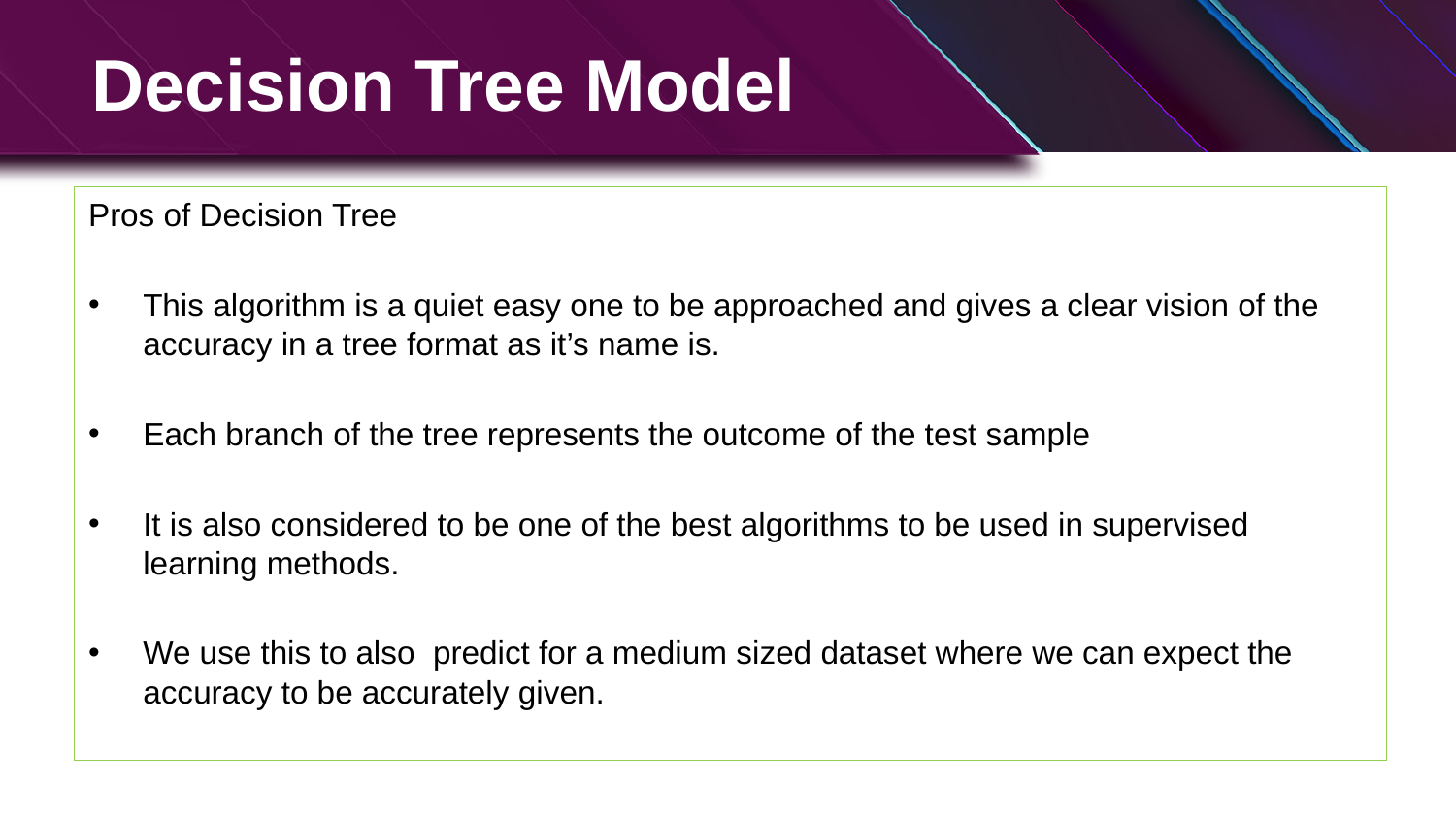

# Decision Tree Model
Pros of Decision Tree

This algorithm is a quiet easy one to be approached and gives a clear vision of the accuracy in a tree format as it’s name is.

Each branch of the tree represents the outcome of the test sample

It is also considered to be one of the best algorithms to be used in supervised learning methods.

We use this to also  predict for a medium sized dataset where we can expect the accuracy to be accurately given.